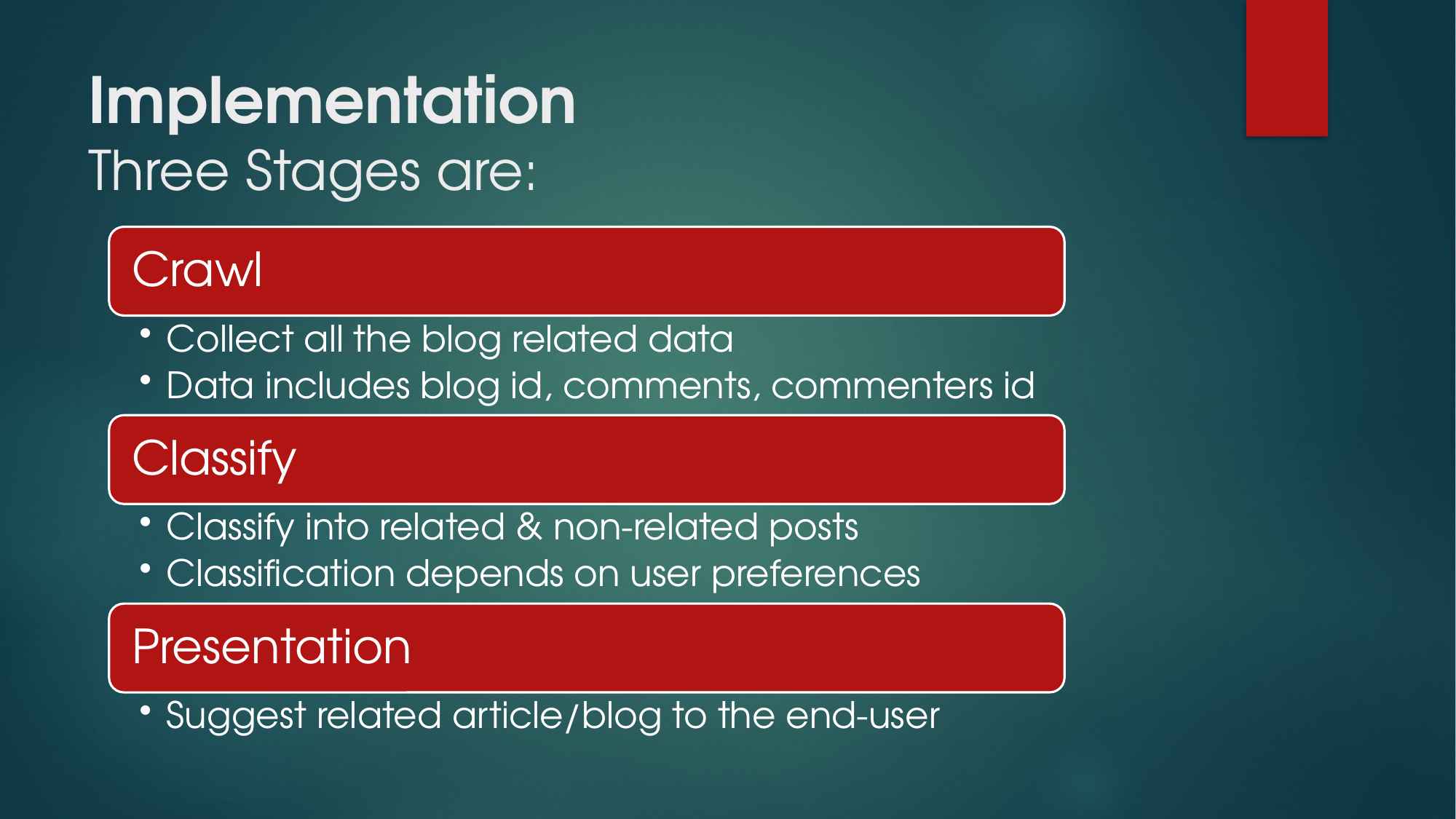

# Implementation Three Stages are:
Crawl
Collect all the blog related data
Data includes blog id, comments, commenters id
Classify
Classify into related & non-related posts
Classification depends on user preferences
Presentation
Suggest related article/blog to the end-user